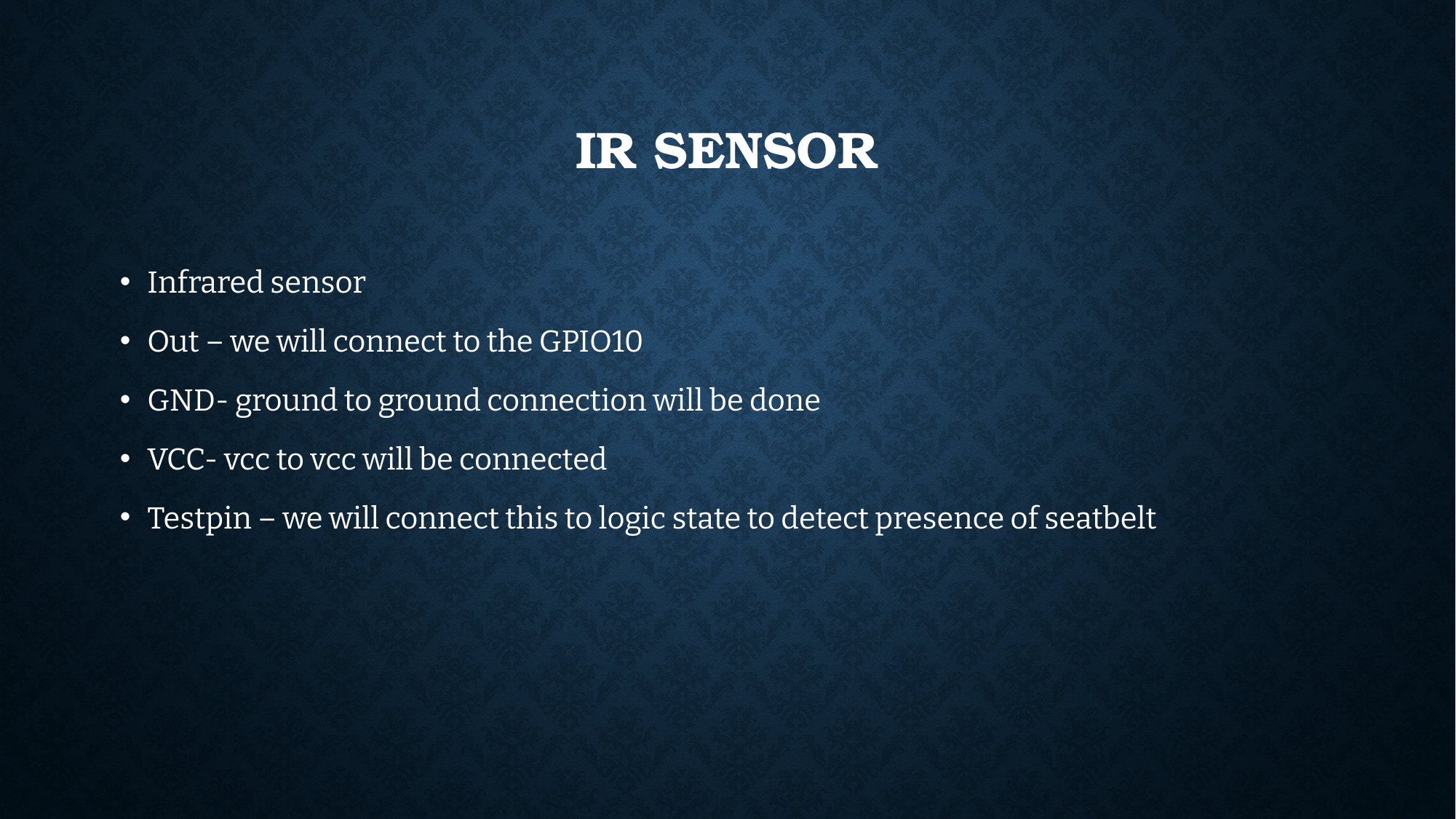

# IR sensor
Infrared sensor
Out – we will connect to the GPIO10
GND- ground to ground connection will be done
VCC- vcc to vcc will be connected
Testpin – we will connect this to logic state to detect presence of seatbelt